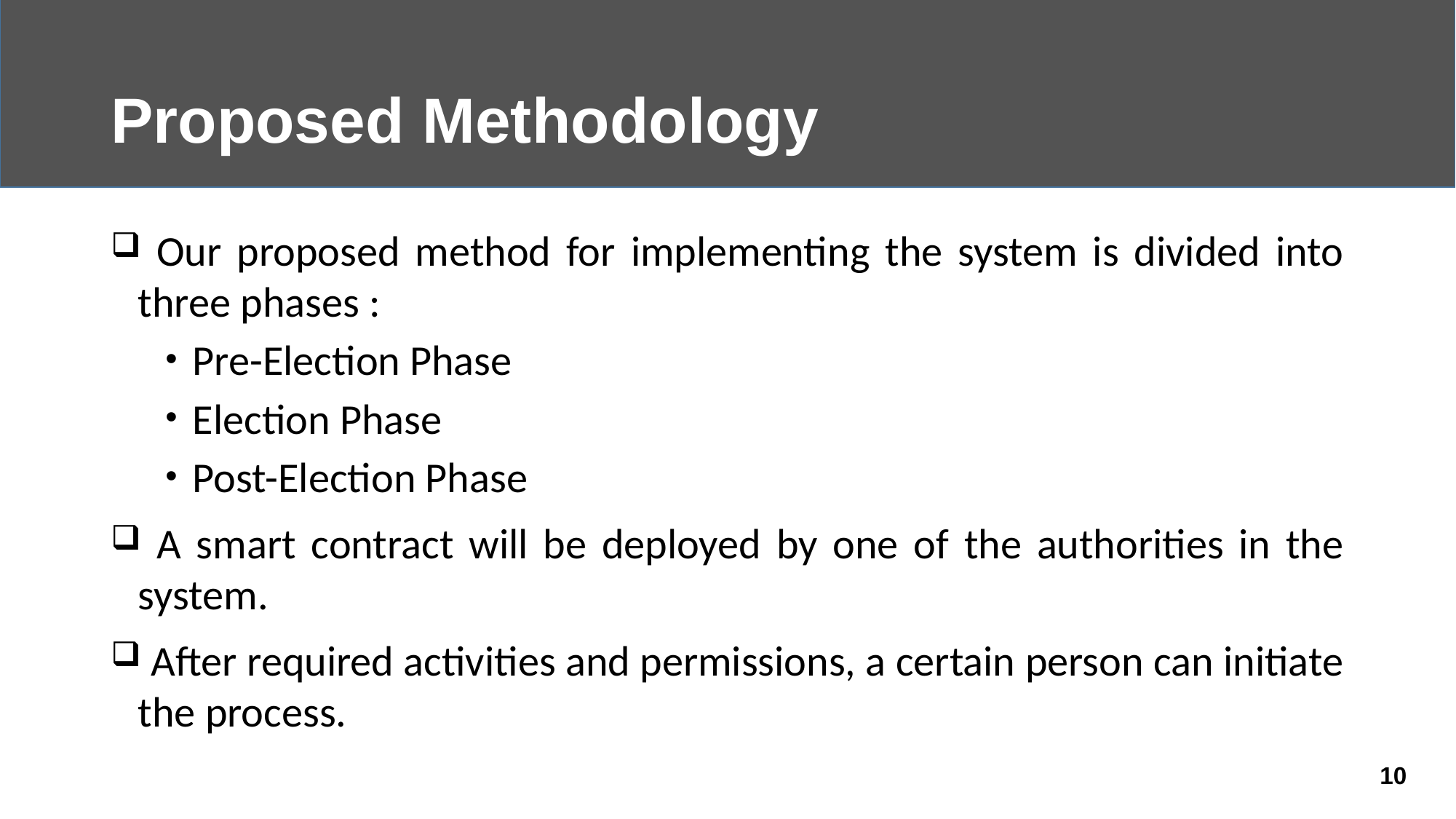

# Proposed Methodology
 Our proposed method for implementing the system is divided into three phases :
Pre-Election Phase
Election Phase
Post-Election Phase
 A smart contract will be deployed by one of the authorities in the system.
 After required activities and permissions, a certain person can initiate the process.

10